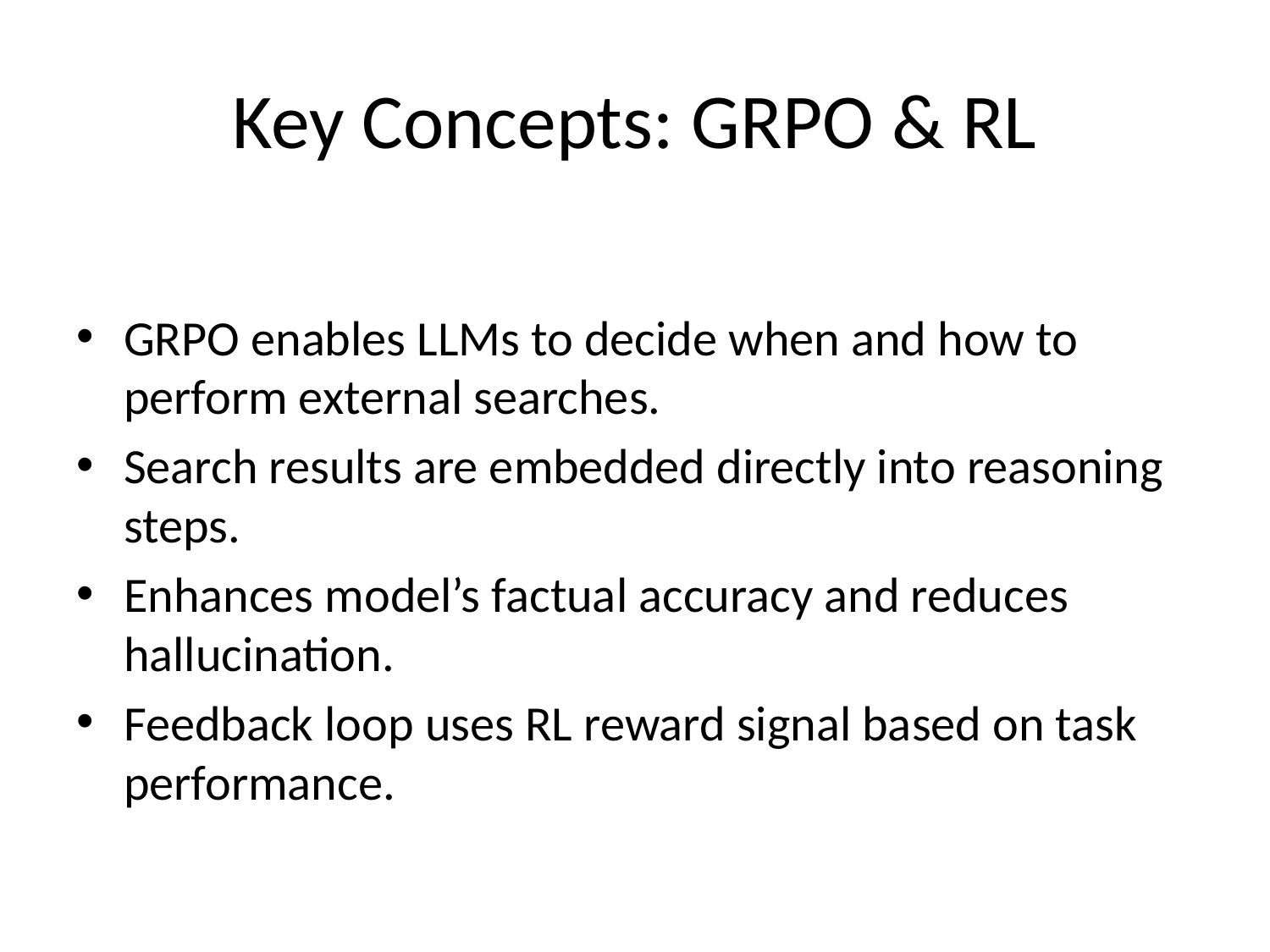

# Key Concepts: GRPO & RL

GRPO enables LLMs to decide when and how to perform external searches.
Search results are embedded directly into reasoning steps.
Enhances model’s factual accuracy and reduces hallucination.
Feedback loop uses RL reward signal based on task performance.